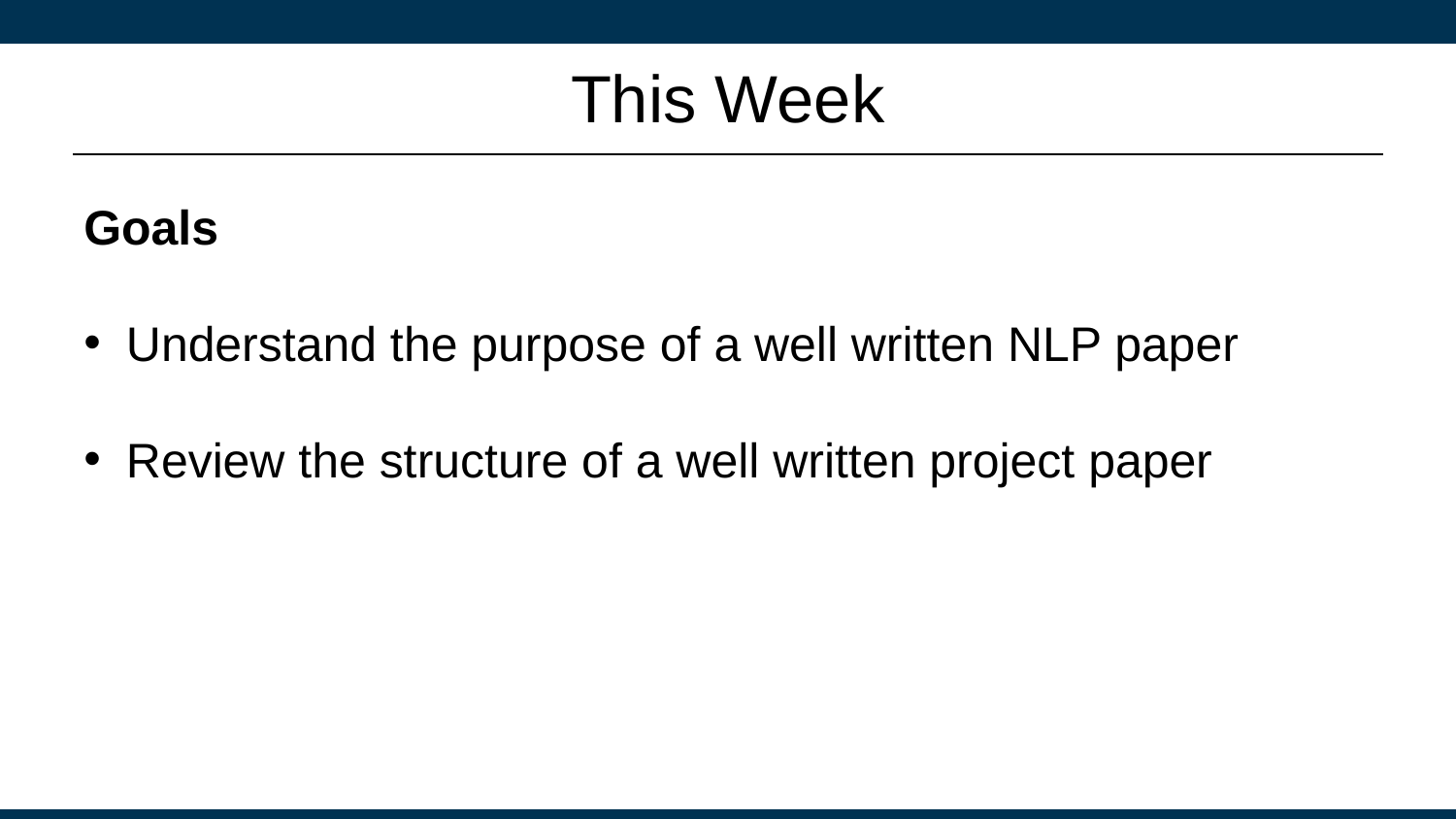

# This Week
Goals

Understand the purpose of a well written NLP paper

Review the structure of a well written project paper